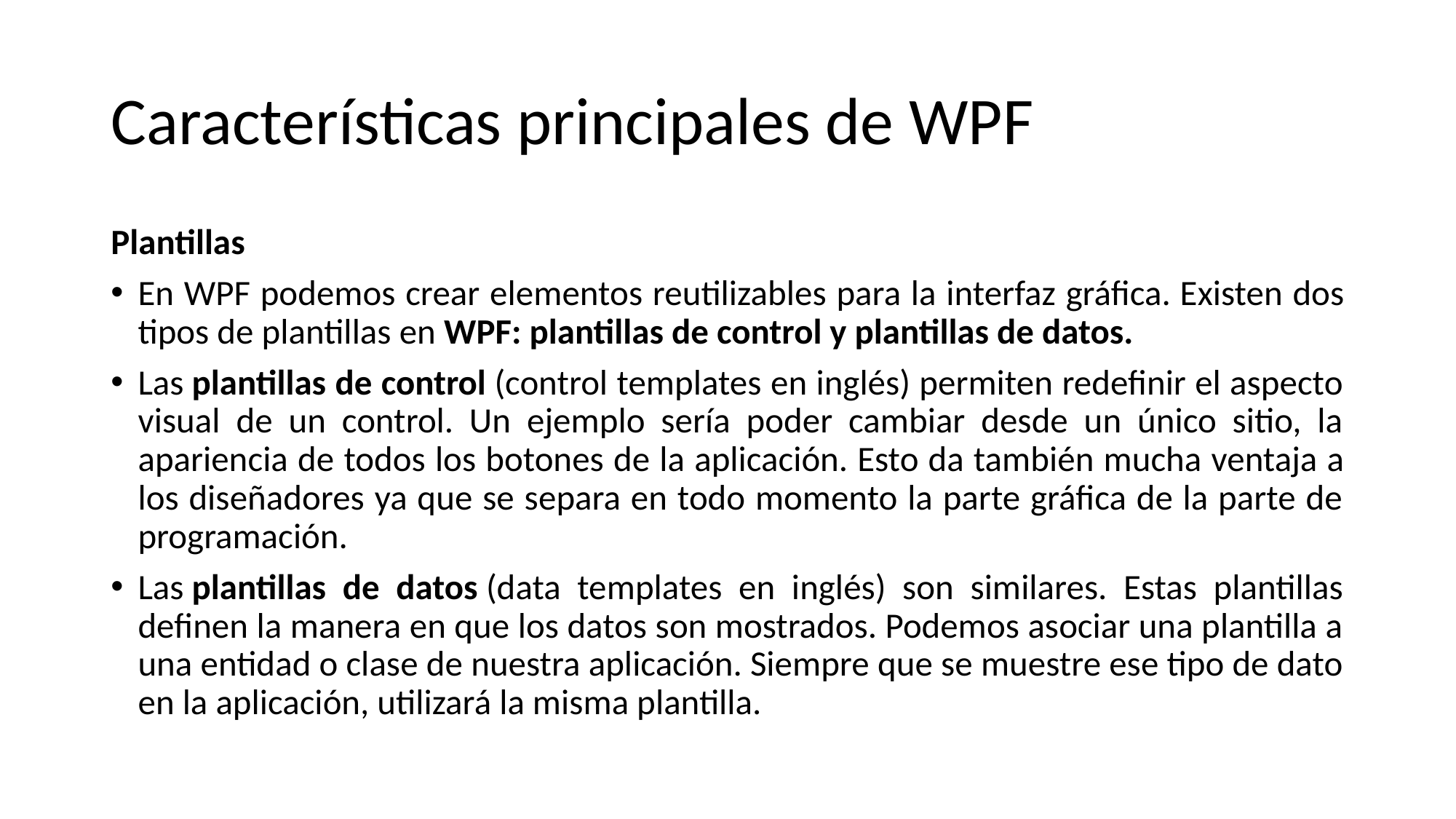

# Características principales de WPF
Plantillas
En WPF podemos crear elementos reutilizables para la interfaz gráfica. Existen dos tipos de plantillas en WPF: plantillas de control y plantillas de datos.
Las plantillas de control (control templates en inglés) permiten redefinir el aspecto visual de un control. Un ejemplo sería poder cambiar desde un único sitio, la apariencia de todos los botones de la aplicación. Esto da también mucha ventaja a los diseñadores ya que se separa en todo momento la parte gráfica de la parte de programación.
Las plantillas de datos (data templates en inglés) son similares. Estas plantillas definen la manera en que los datos son mostrados. Podemos asociar una plantilla a una entidad o clase de nuestra aplicación. Siempre que se muestre ese tipo de dato en la aplicación, utilizará la misma plantilla.